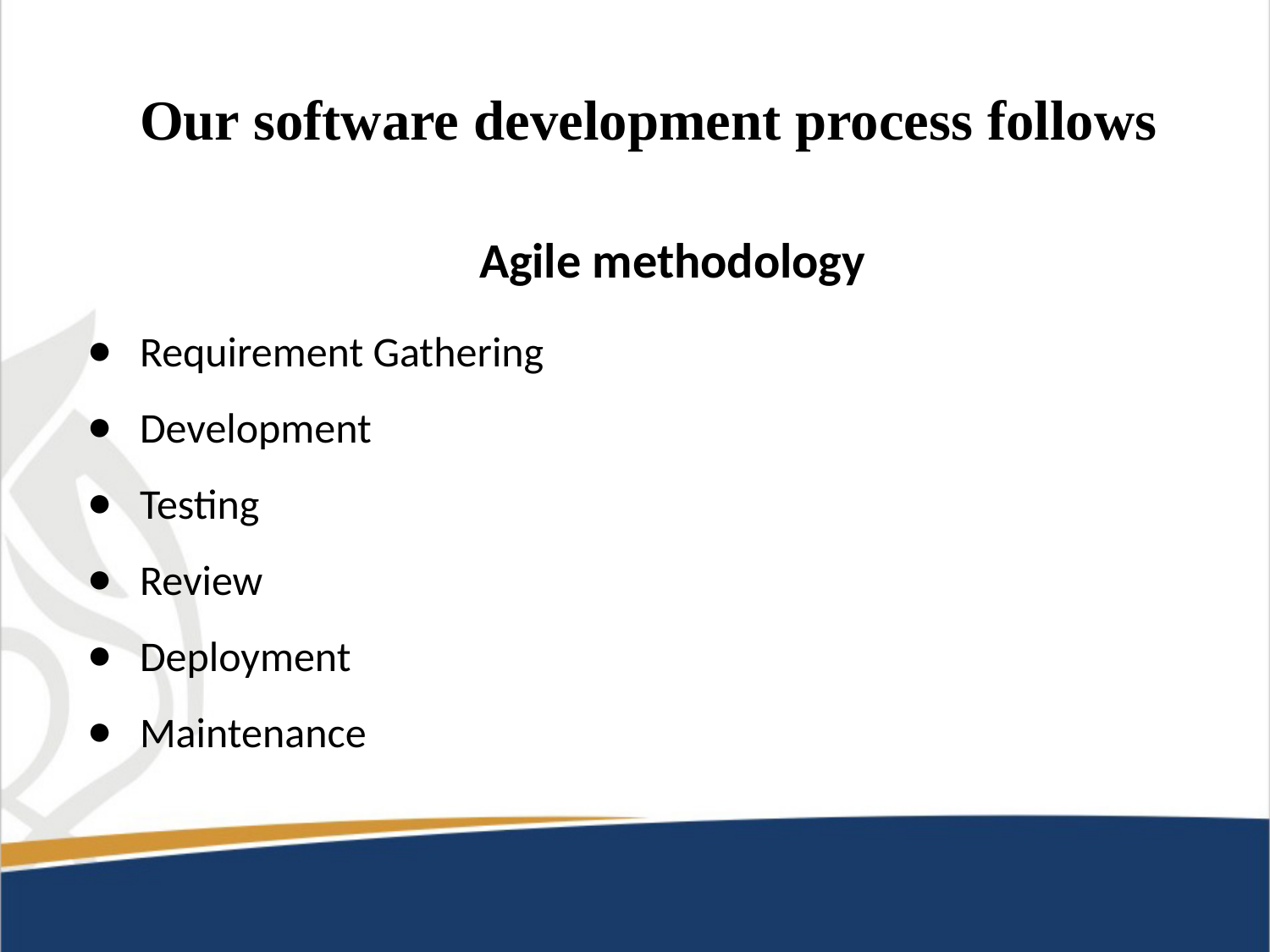

# Our software development process follows
 Agile methodology
Requirement Gathering
Development
Testing
Review
Deployment
Maintenance